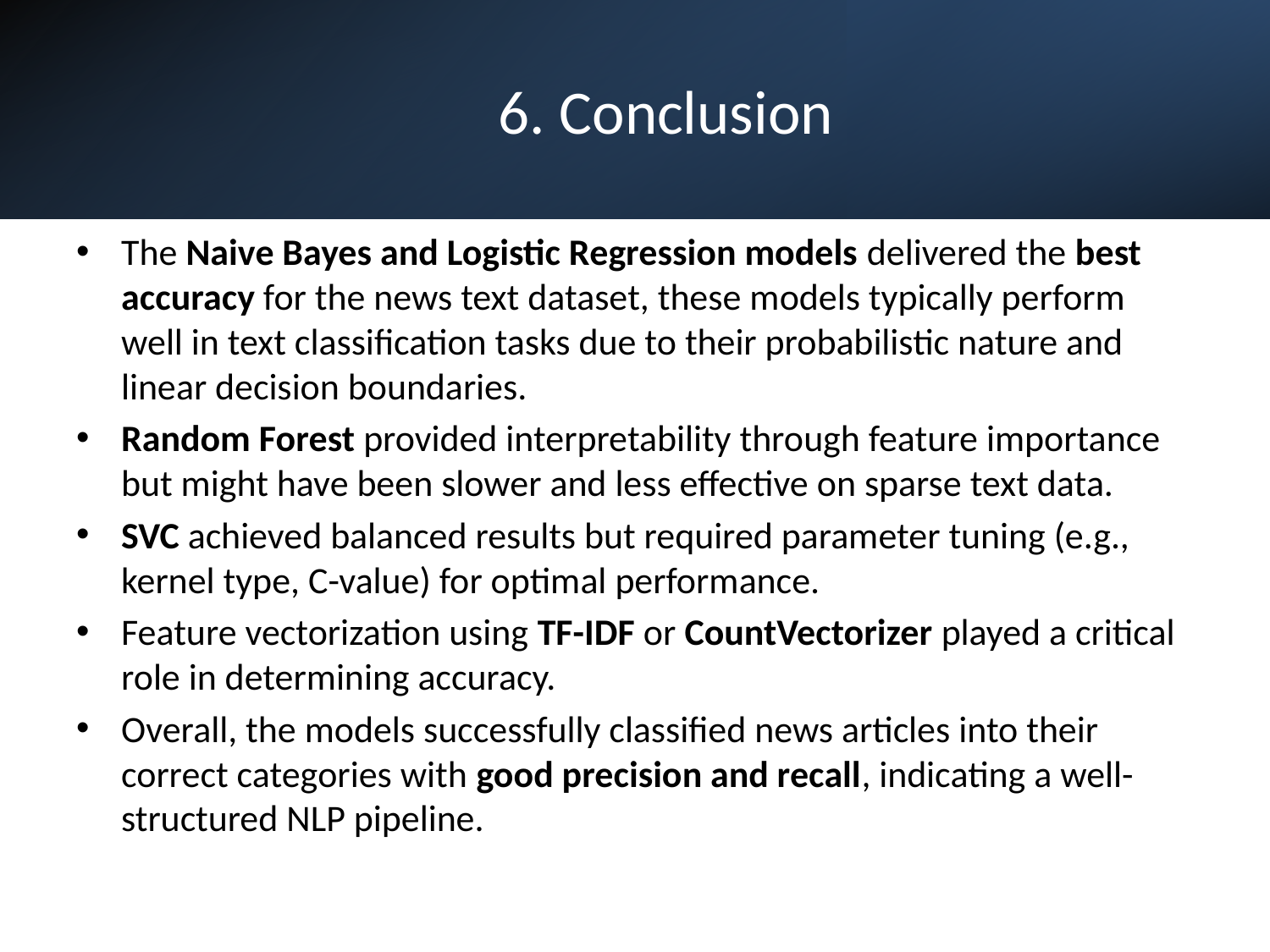

# 6. Conclusion
The Naive Bayes and Logistic Regression models delivered the best accuracy for the news text dataset, these models typically perform well in text classification tasks due to their probabilistic nature and linear decision boundaries.
Random Forest provided interpretability through feature importance but might have been slower and less effective on sparse text data.
SVC achieved balanced results but required parameter tuning (e.g., kernel type, C-value) for optimal performance.
Feature vectorization using TF-IDF or CountVectorizer played a critical role in determining accuracy.
Overall, the models successfully classified news articles into their correct categories with good precision and recall, indicating a well-structured NLP pipeline.